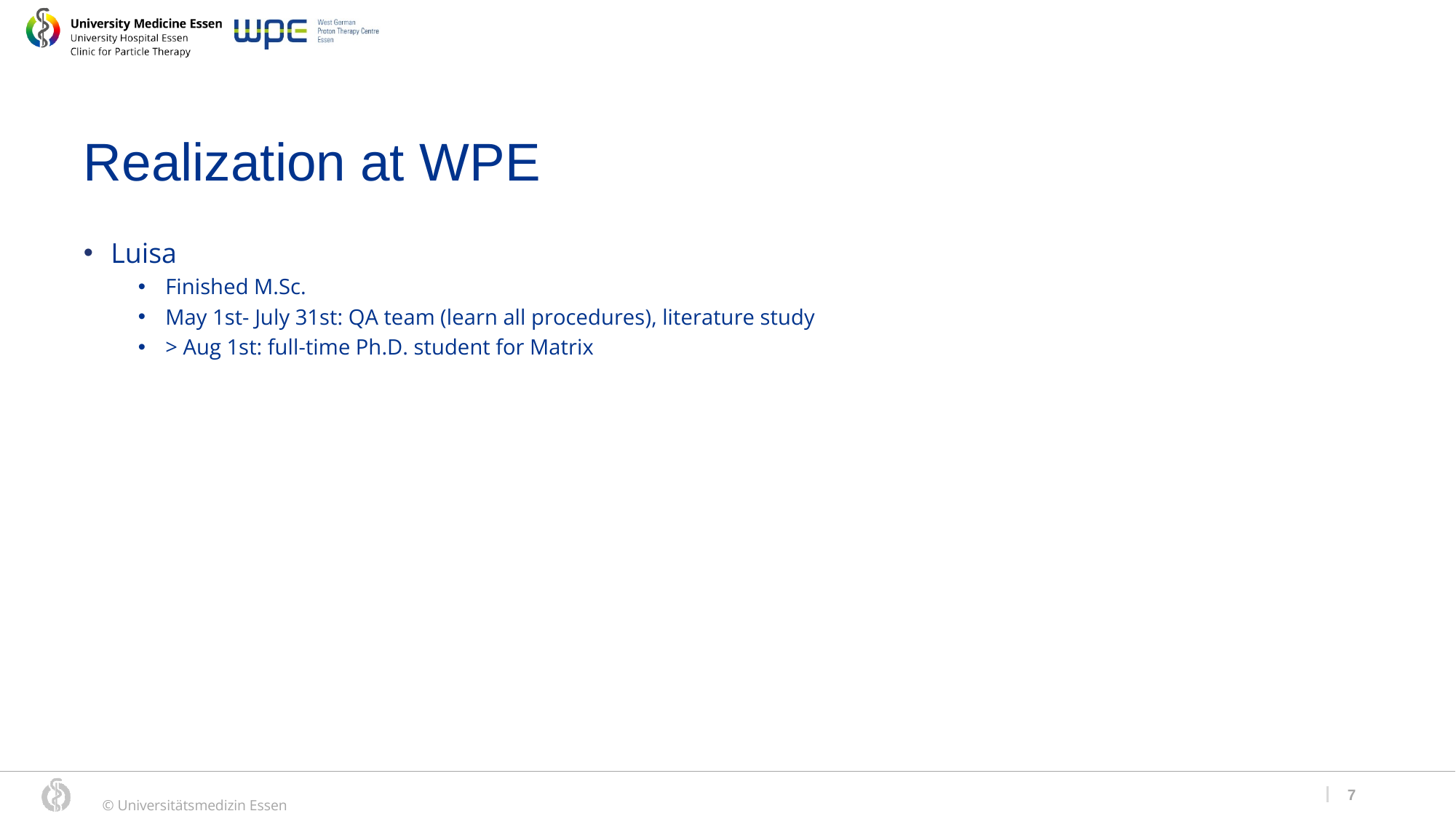

Realization at WPE
Luisa
Finished M.Sc.
May 1st- July 31st: QA team (learn all procedures), literature study
> Aug 1st: full-time Ph.D. student for Matrix
7